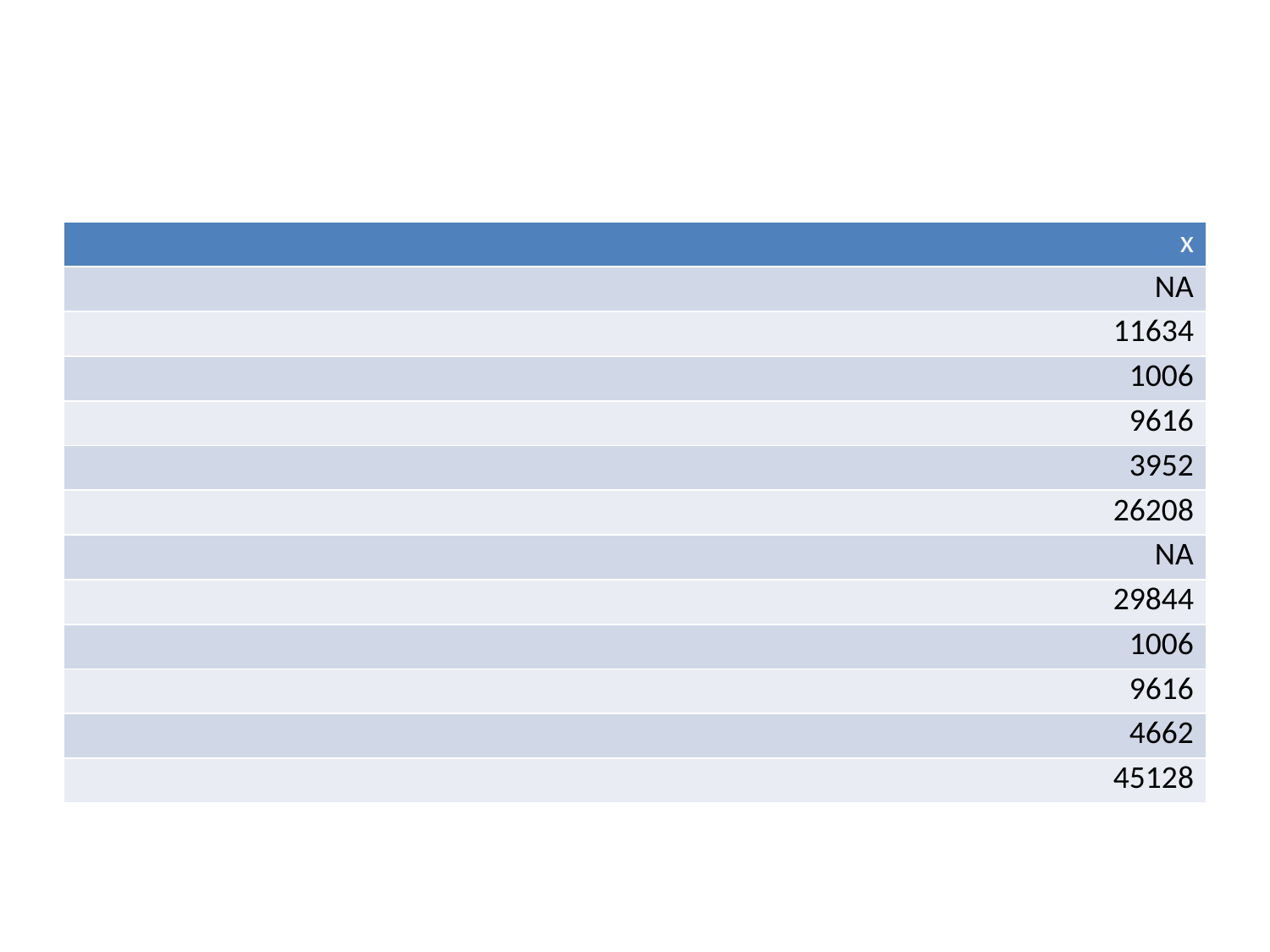

| x |
| --- |
| NA |
| 11634 |
| 1006 |
| 9616 |
| 3952 |
| 26208 |
| NA |
| 29844 |
| 1006 |
| 9616 |
| 4662 |
| 45128 |